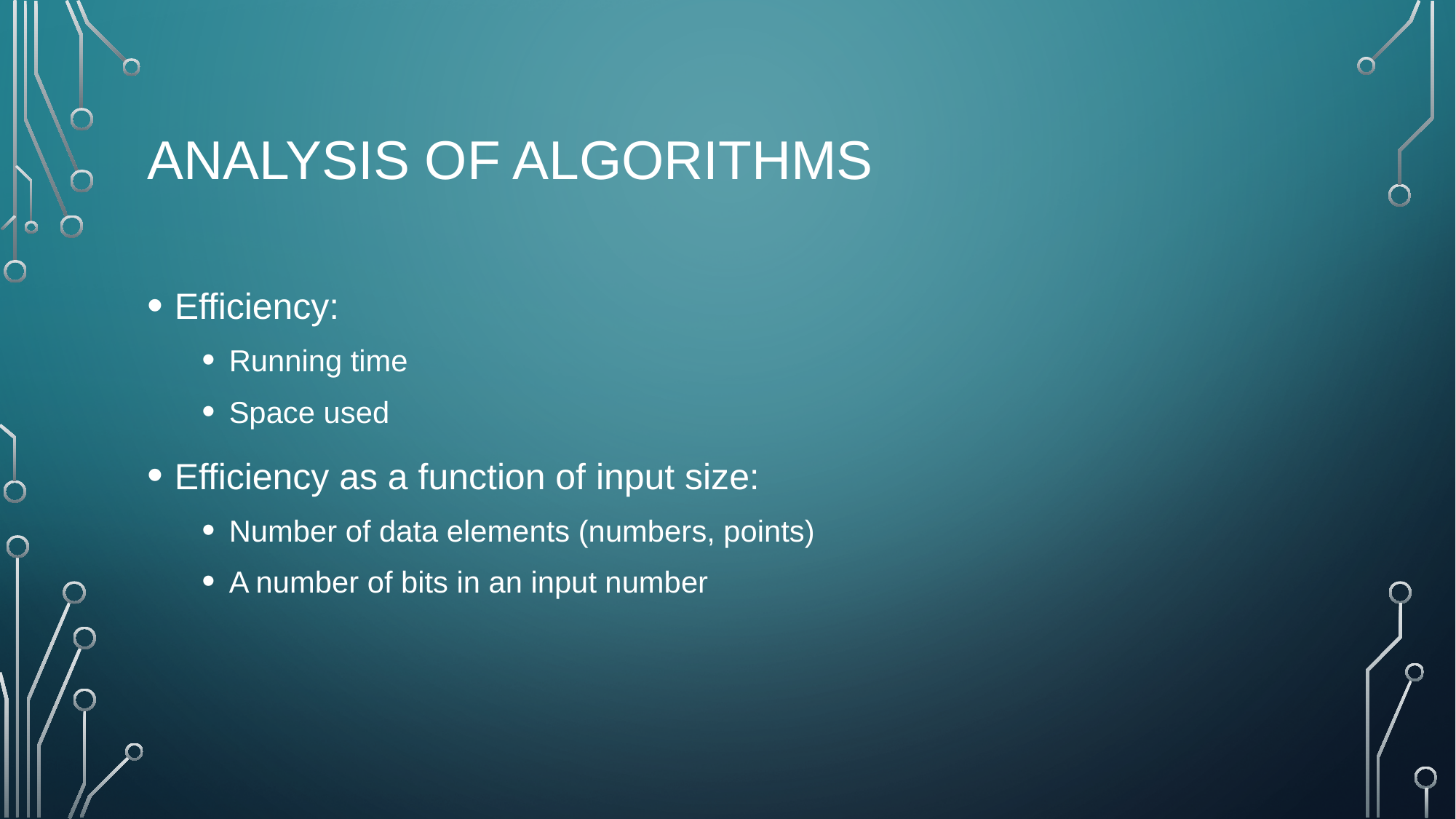

# Analysis of Algorithms
Efficiency:
Running time
Space used
Efficiency as a function of input size:
Number of data elements (numbers, points)
A number of bits in an input number